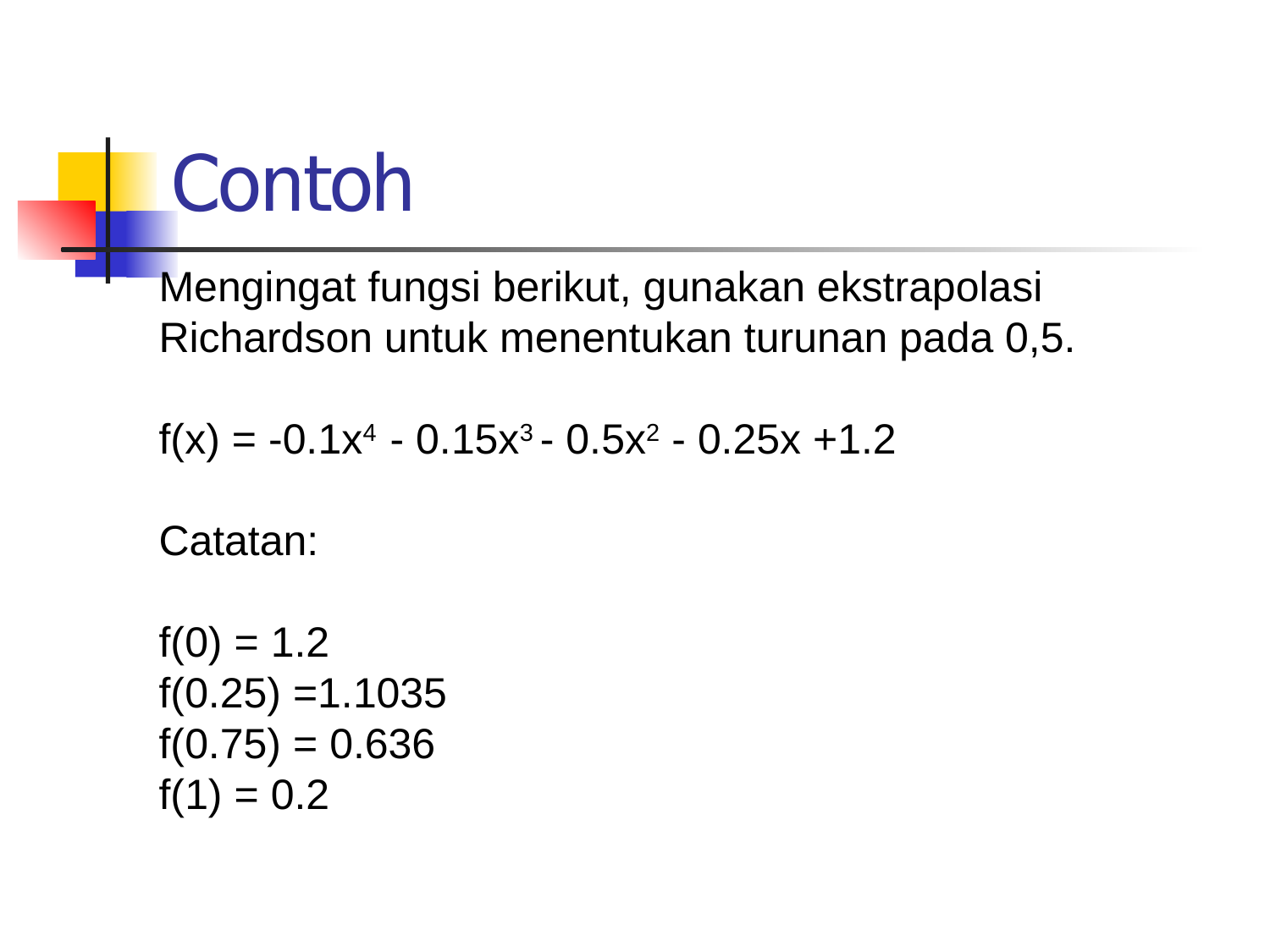

# Contoh
Mengingat fungsi berikut, gunakan ekstrapolasi Richardson untuk menentukan turunan pada 0,5.
f(x) = -0.1x4  - 0.15x3 - 0.5x2 - 0.25x +1.2

Catatan:

f(0) = 1.2
f(0.25) =1.1035
f(0.75) = 0.636
f(1) = 0.2